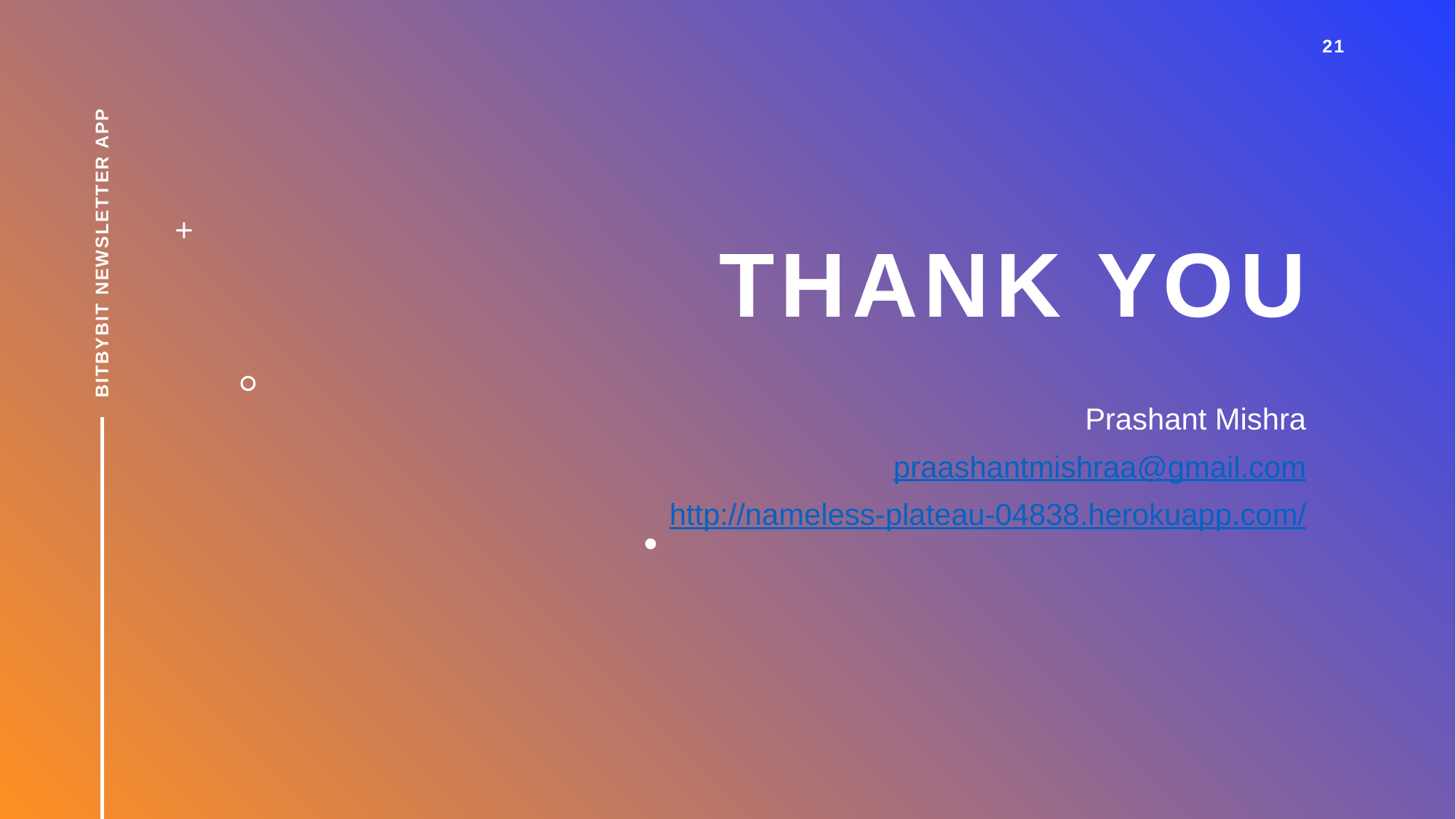

21
# Thank you
Bitbybit newsletter app
Prashant Mishra
praashantmishraa@gmail.com
http://nameless-plateau-04838.herokuapp.com/